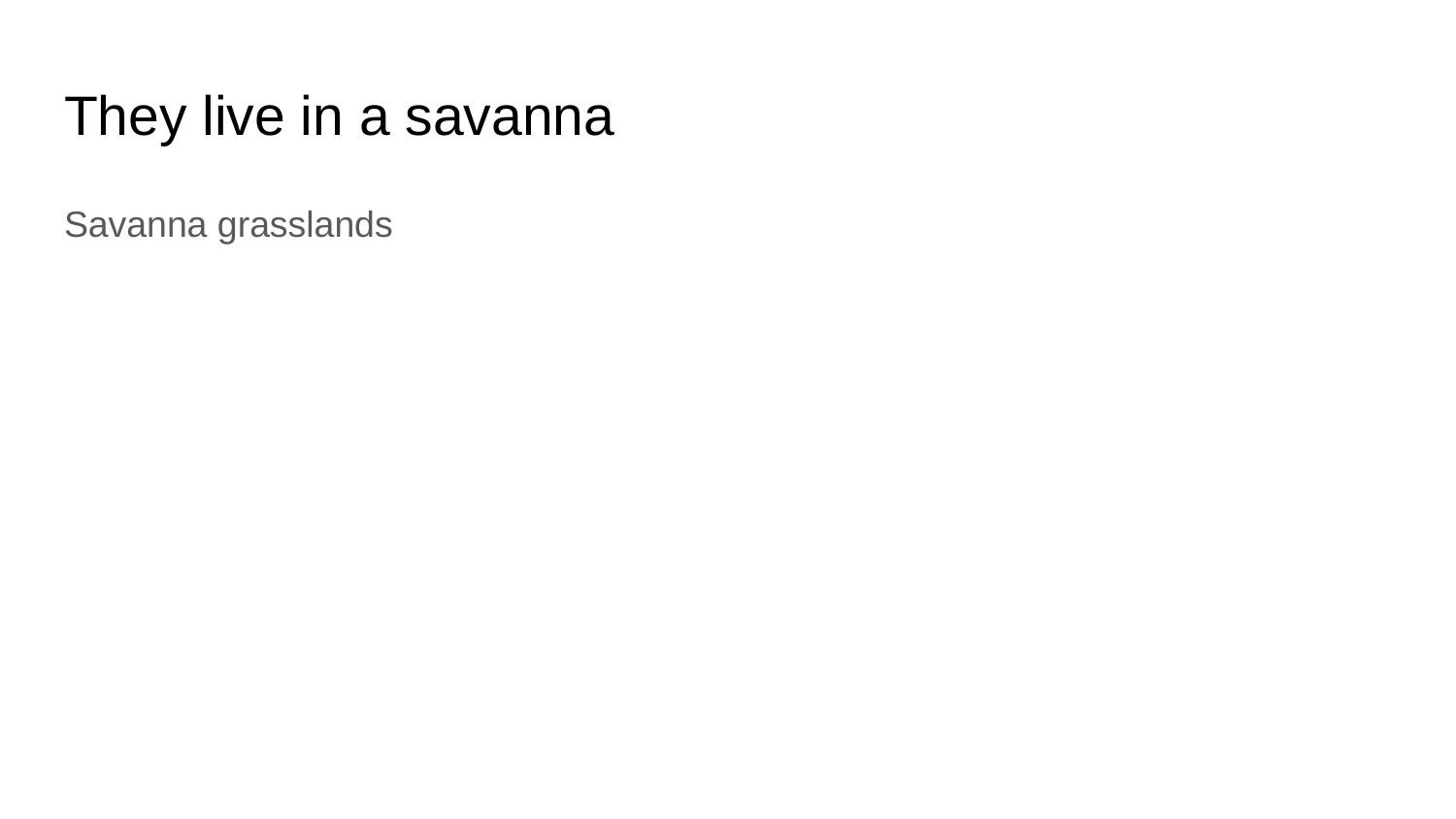

# They live in a savanna
Savanna grasslands